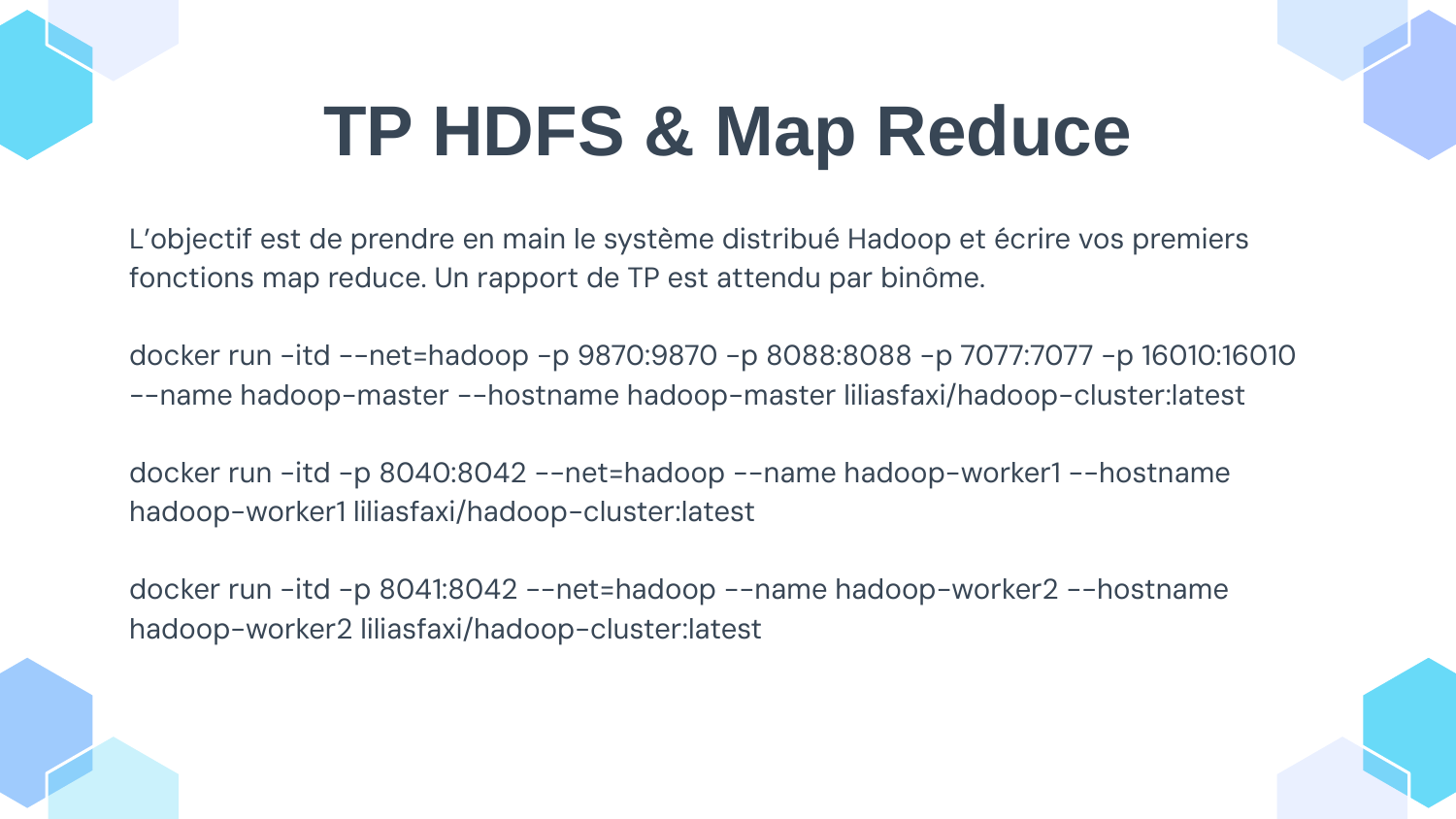

# TP HDFS & Map Reduce
L’objectif est de prendre en main le système distribué Hadoop et écrire vos premiers fonctions map reduce. Un rapport de TP est attendu par binôme.

docker run -itd --net=hadoop -p 9870:9870 -p 8088:8088 -p 7077:7077 -p 16010:16010 --name hadoop-master --hostname hadoop-master liliasfaxi/hadoop-cluster:latest

docker run -itd -p 8040:8042 --net=hadoop --name hadoop-worker1 --hostname hadoop-worker1 liliasfaxi/hadoop-cluster:latest

docker run -itd -p 8041:8042 --net=hadoop --name hadoop-worker2 --hostname hadoop-worker2 liliasfaxi/hadoop-cluster:latest